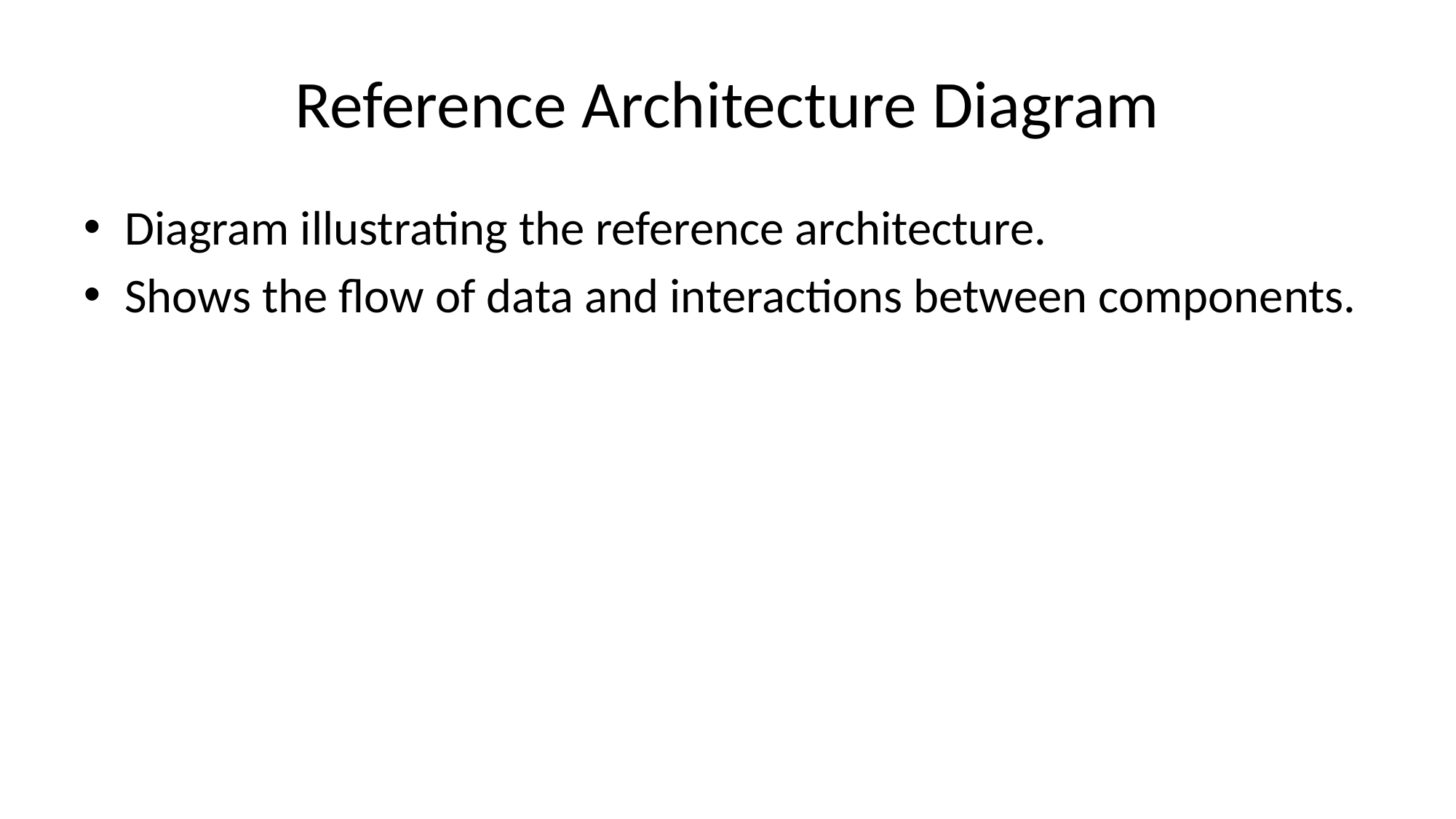

# Reference Architecture Diagram
Diagram illustrating the reference architecture.
Shows the flow of data and interactions between components.